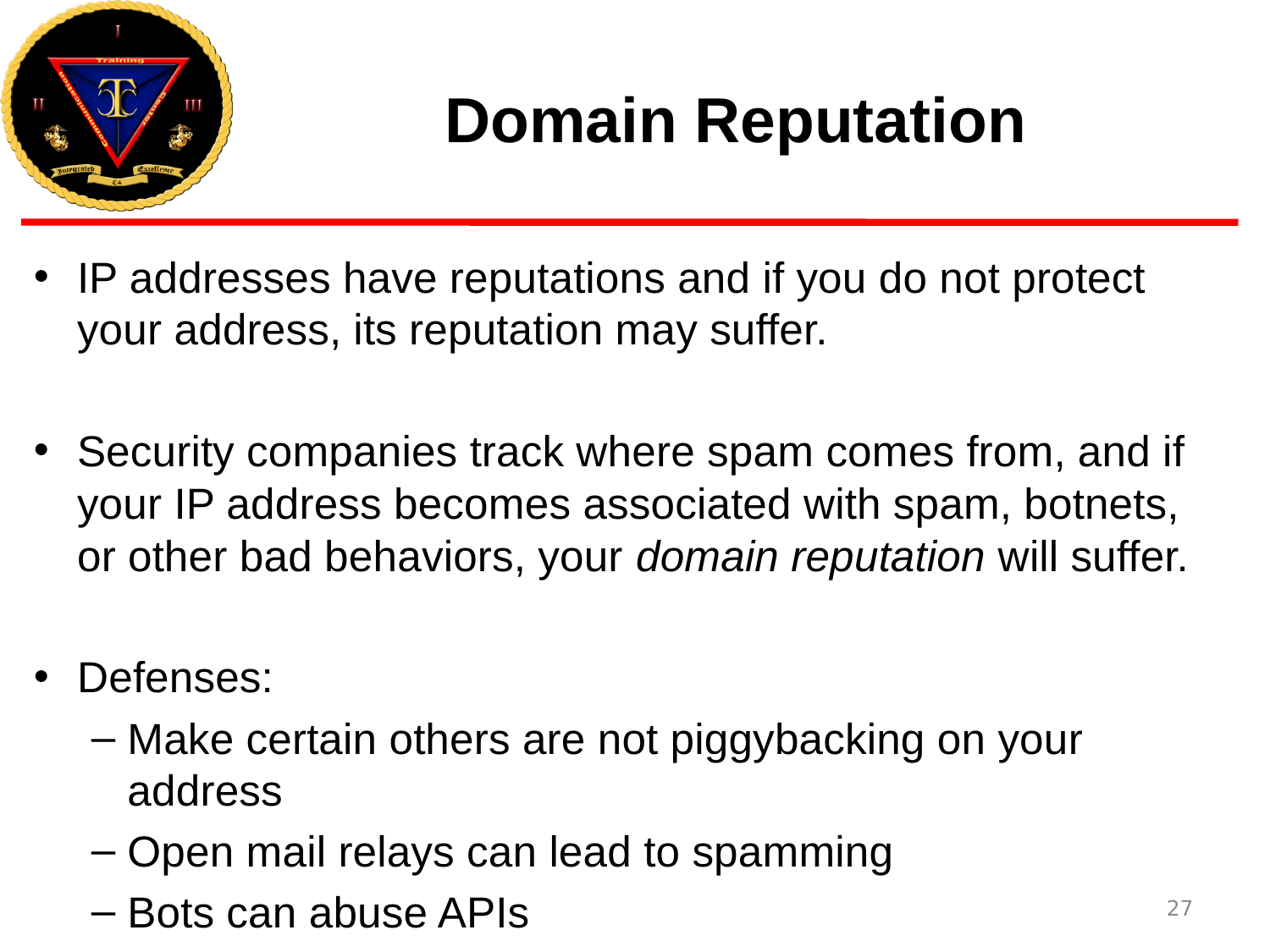

# Domain Reputation
IP addresses have reputations and if you do not protect your address, its reputation may suffer.

Security companies track where spam comes from, and if your IP address becomes associated with spam, botnets, or other bad behaviors, your domain reputation will suffer.

Defenses:
Make certain others are not piggybacking on your address
Open mail relays can lead to spamming
Bots can abuse APIs

27